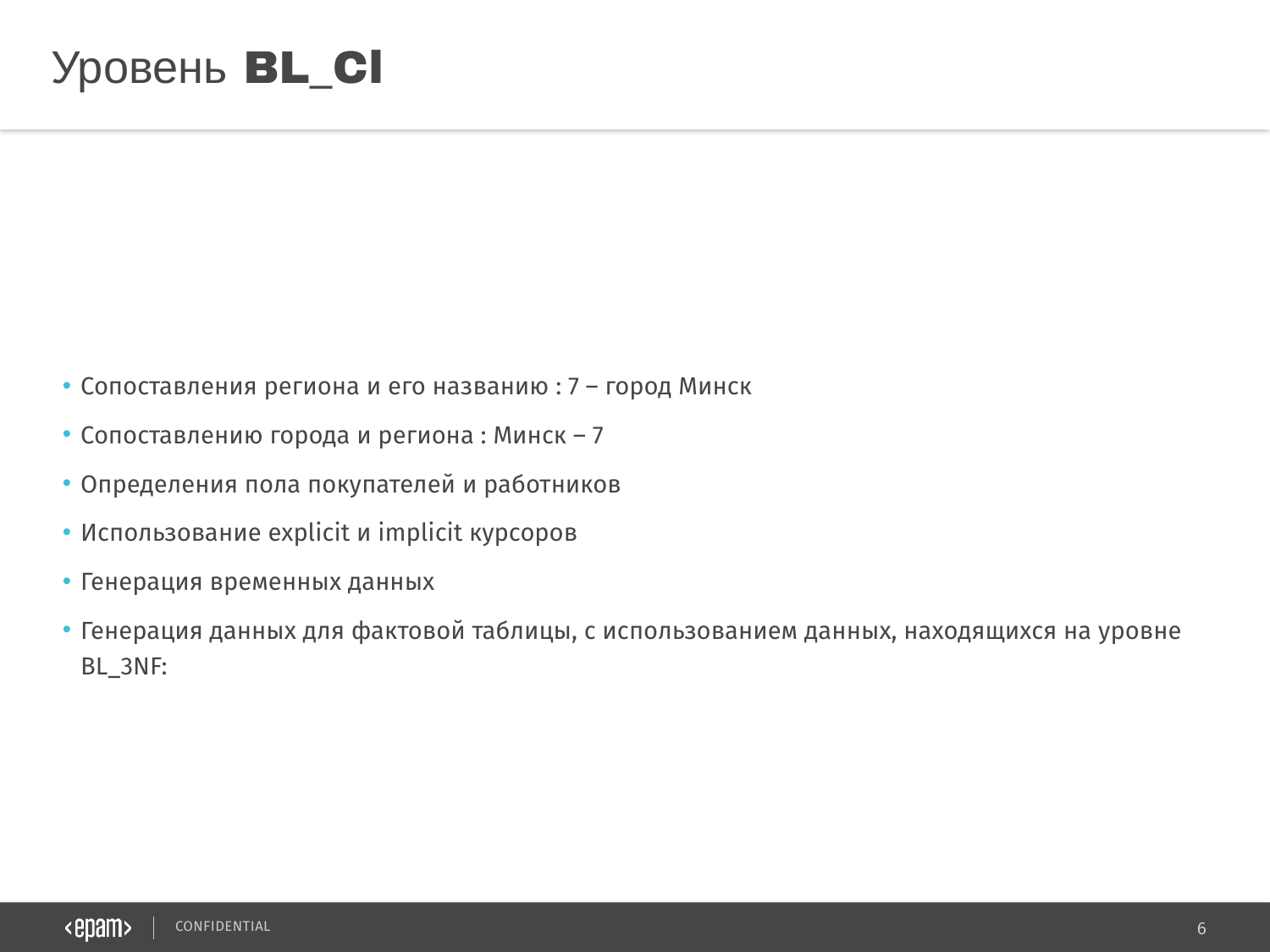

Уровень BL_Cl
Сопоставления региона и его названию : 7 – город Минск
Сопоставлению города и региона : Минск – 7
Определения пола покупателей и работников
Использование explicit и implicit курсоров
Генерация временных данных
Генерация данных для фактовой таблицы, с использованием данных, находящихся на уровне BL_3NF: